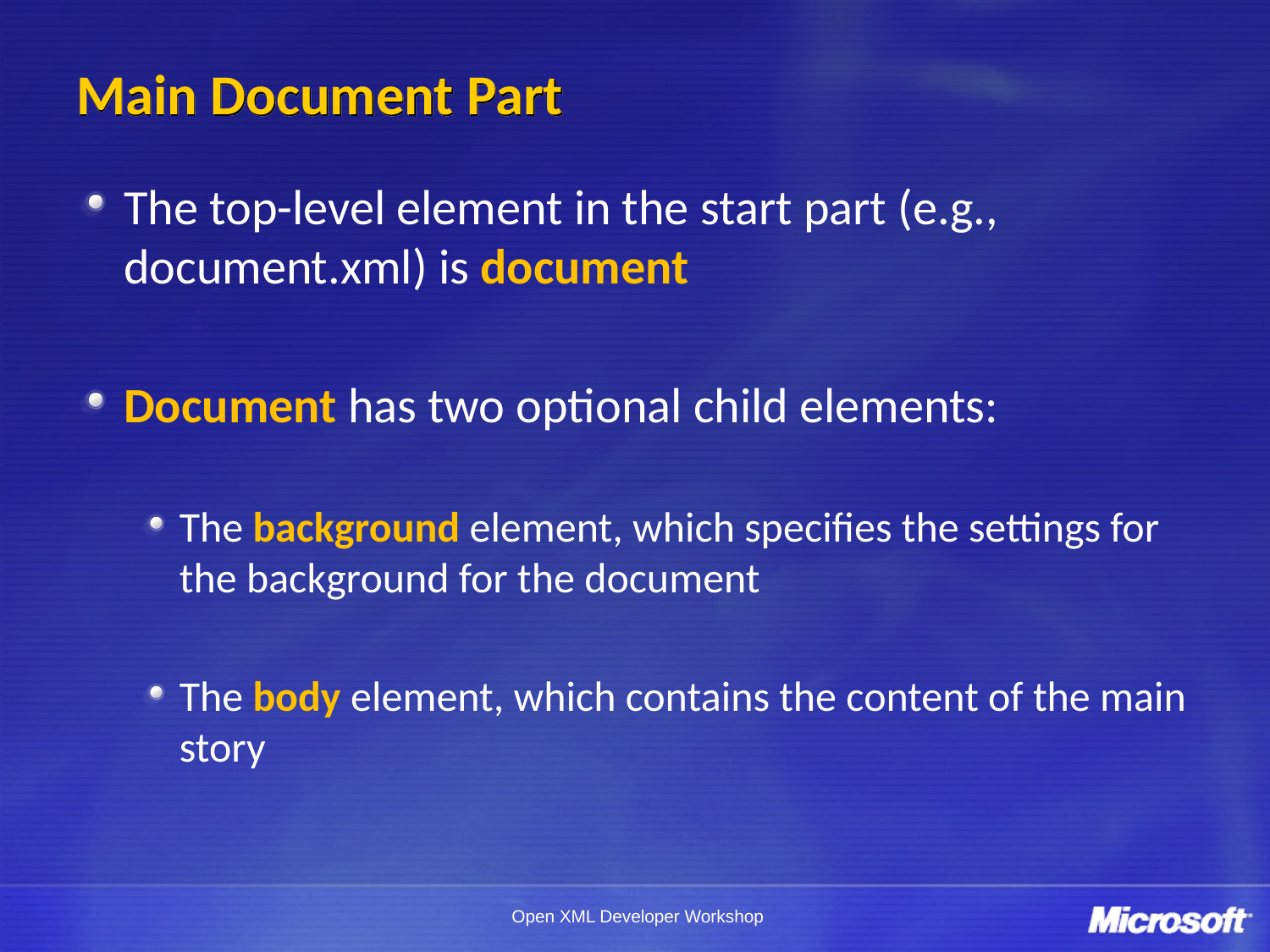

# Main Document Part
The top-level element in the start part (e.g., document.xml) is document

Document has two optional child elements:

The background element, which specifies the settings for the background for the document

The body element, which contains the content of the main story